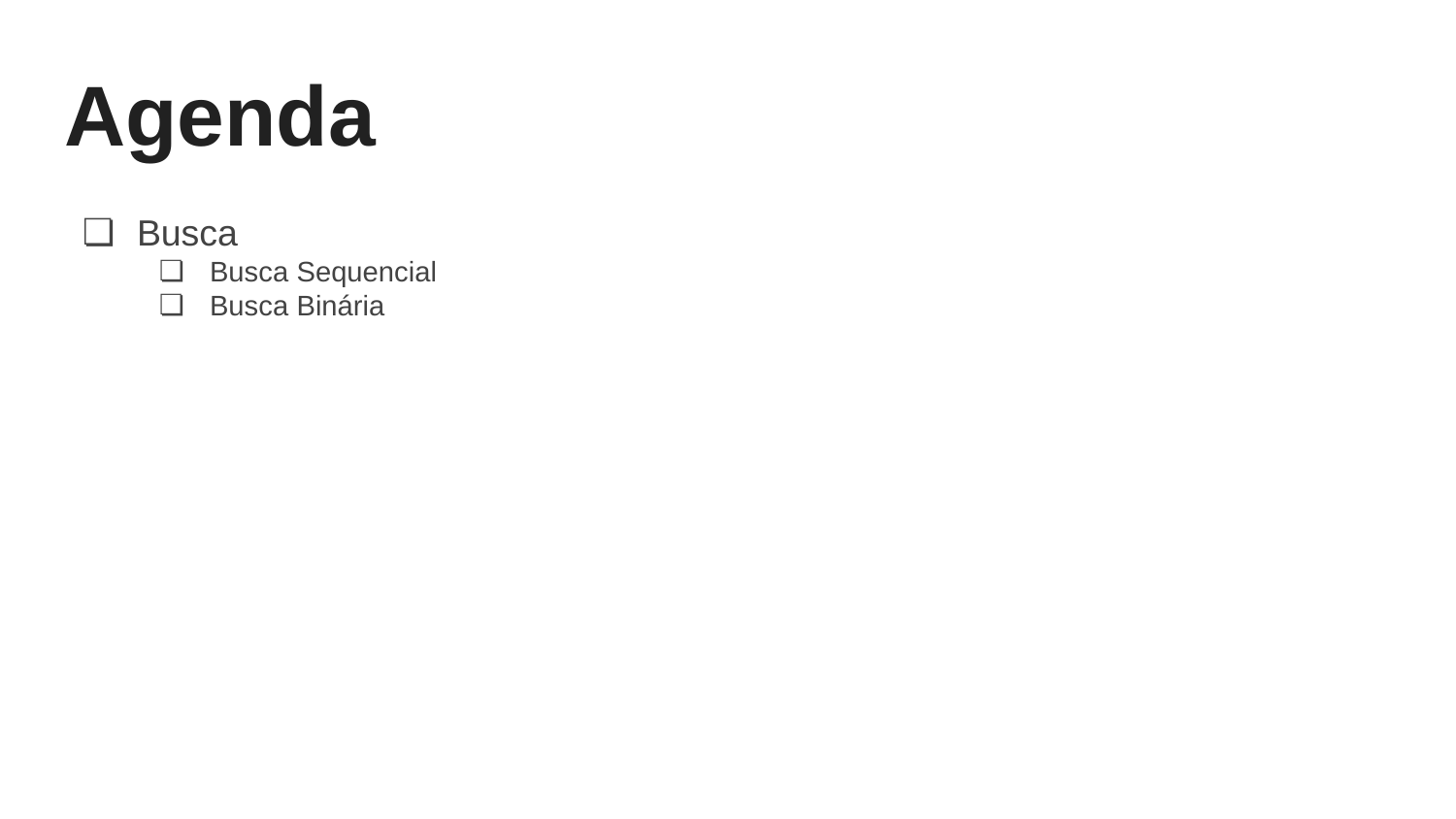

# Agenda
Busca
Busca Sequencial
Busca Binária